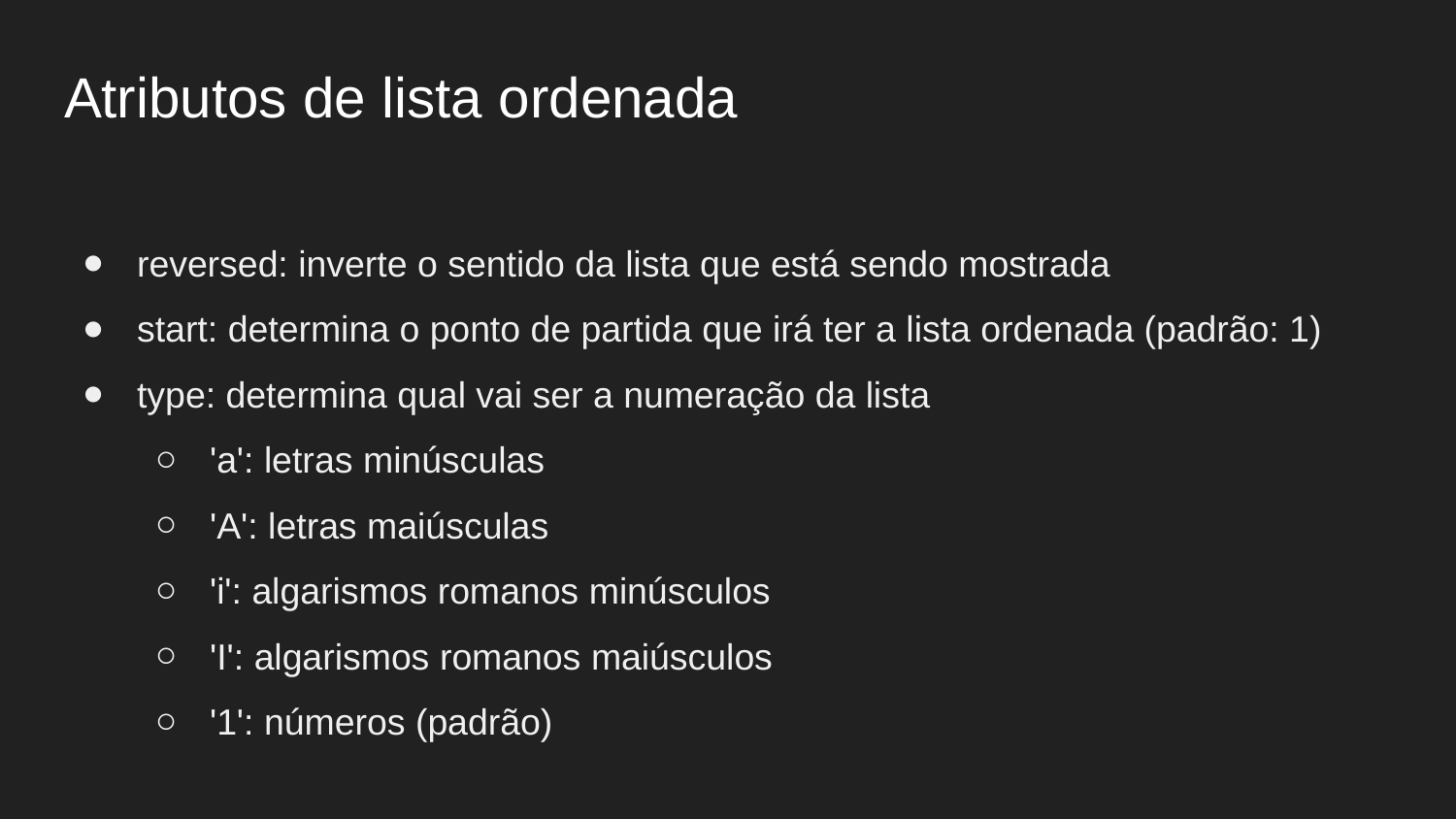

Atributos de lista ordenada
reversed: inverte o sentido da lista que está sendo mostrada
start: determina o ponto de partida que irá ter a lista ordenada (padrão: 1)
type: determina qual vai ser a numeração da lista
'a': letras minúsculas
'A': letras maiúsculas
'i': algarismos romanos minúsculos
'I': algarismos romanos maiúsculos
'1': números (padrão)